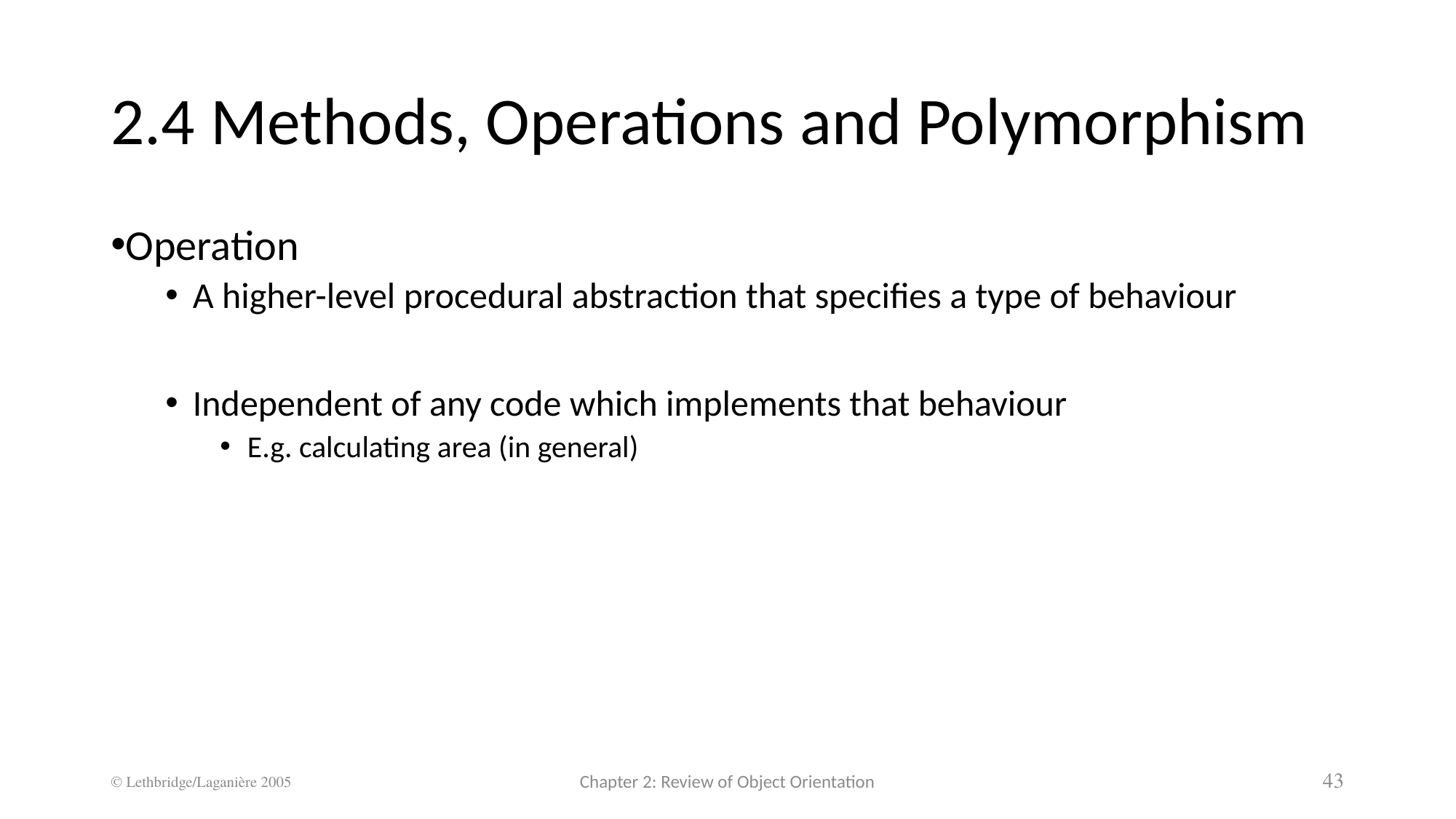

# 2.4 Methods, Operations and Polymorphism
Operation
A higher-level procedural abstraction that specifies a type of behaviour

Independent of any code which implements that behaviour
E.g. calculating area (in general)
© Lethbridge/Laganière 2005
Chapter 2: Review of Object Orientation
43